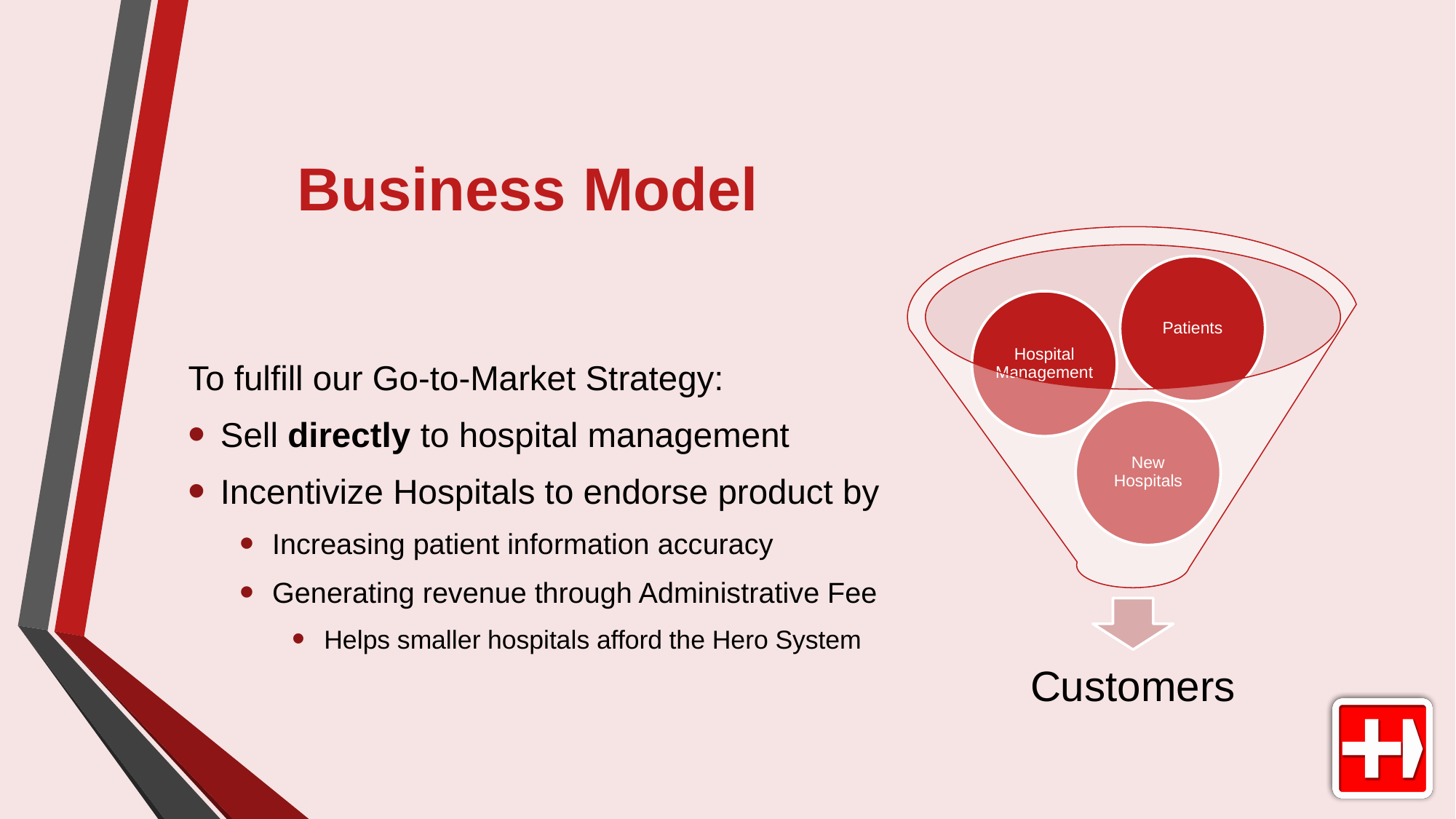

# Business Model
Customers
New Hospitals
Hospital Management
Patients
To fulfill our Go-to-Market Strategy:
Sell directly to hospital management
Incentivize Hospitals to endorse product by
Increasing patient information accuracy
Generating revenue through Administrative Fee
Helps smaller hospitals afford the Hero System